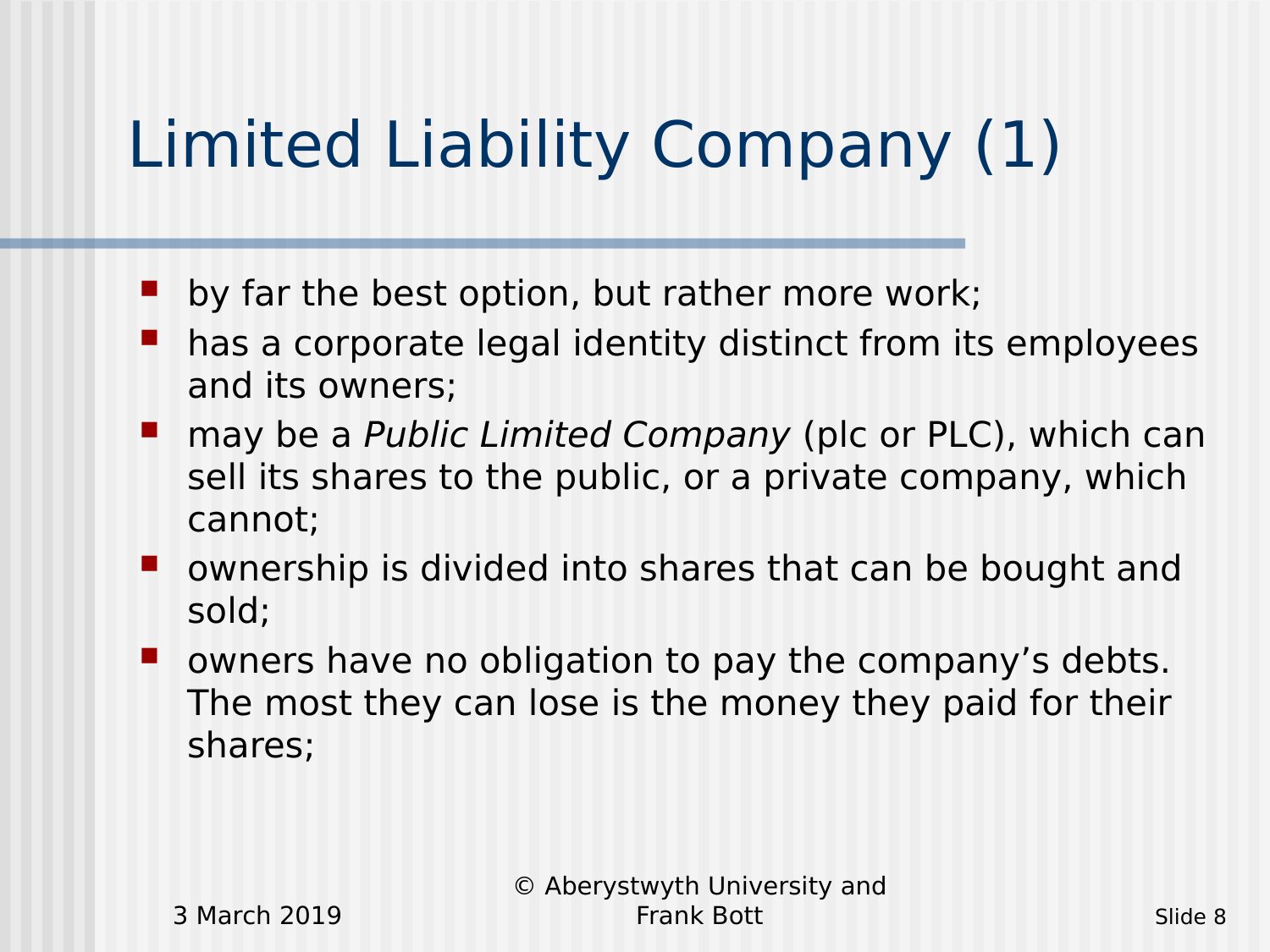

# Limited Liability Company (1)
by far the best option, but rather more work;
has a corporate legal identity distinct from its employees and its owners;
may be a Public Limited Company (plc or PLC), which can sell its shares to the public, or a private company, which cannot;
ownership is divided into shares that can be bought and sold;
owners have no obligation to pay the company’s debts.  The most they can lose is the money they paid for their shares;
3 March 2019
© Aberystwyth University and Frank Bott
 Slide 8